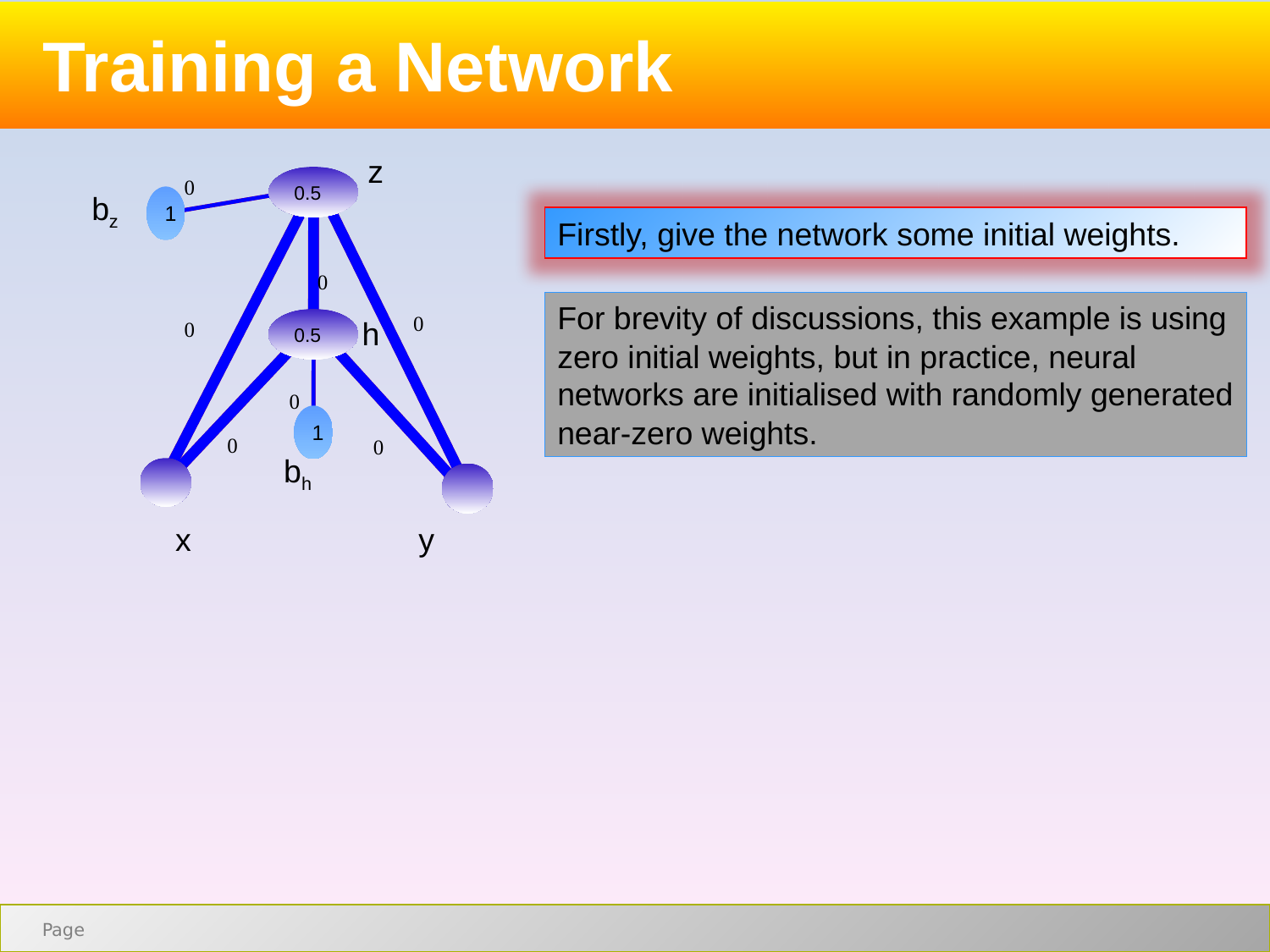

Training a Network
z
0.5
0

1

0
0
0.5
0

0
1
0
0

bz
h
bh
x
y
Firstly, give the network some initial weights.
For brevity of discussions, this example is using zero initial weights, but in practice, neural networks are initialised with randomly generated near-zero weights.